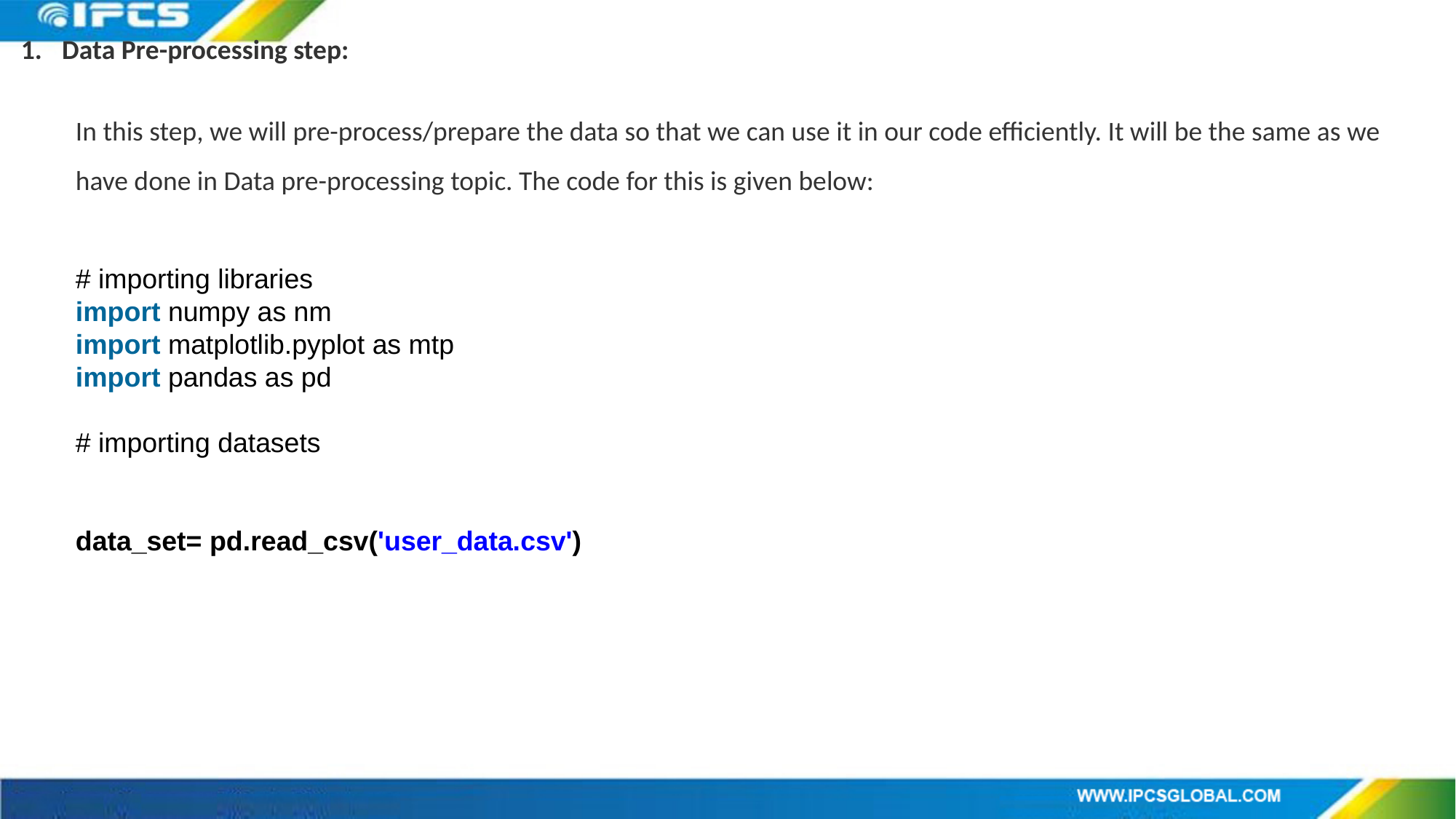

Data Pre-processing step:

In this step, we will pre-process/prepare the data so that we can use it in our code efficiently. It will be the same as we have done in Data pre-processing topic. The code for this is given below:

# importing libraries
import numpy as nm
import matplotlib.pyplot as mtp
import pandas as pd

# importing datasets

data_set= pd.read_csv('user_data.csv')